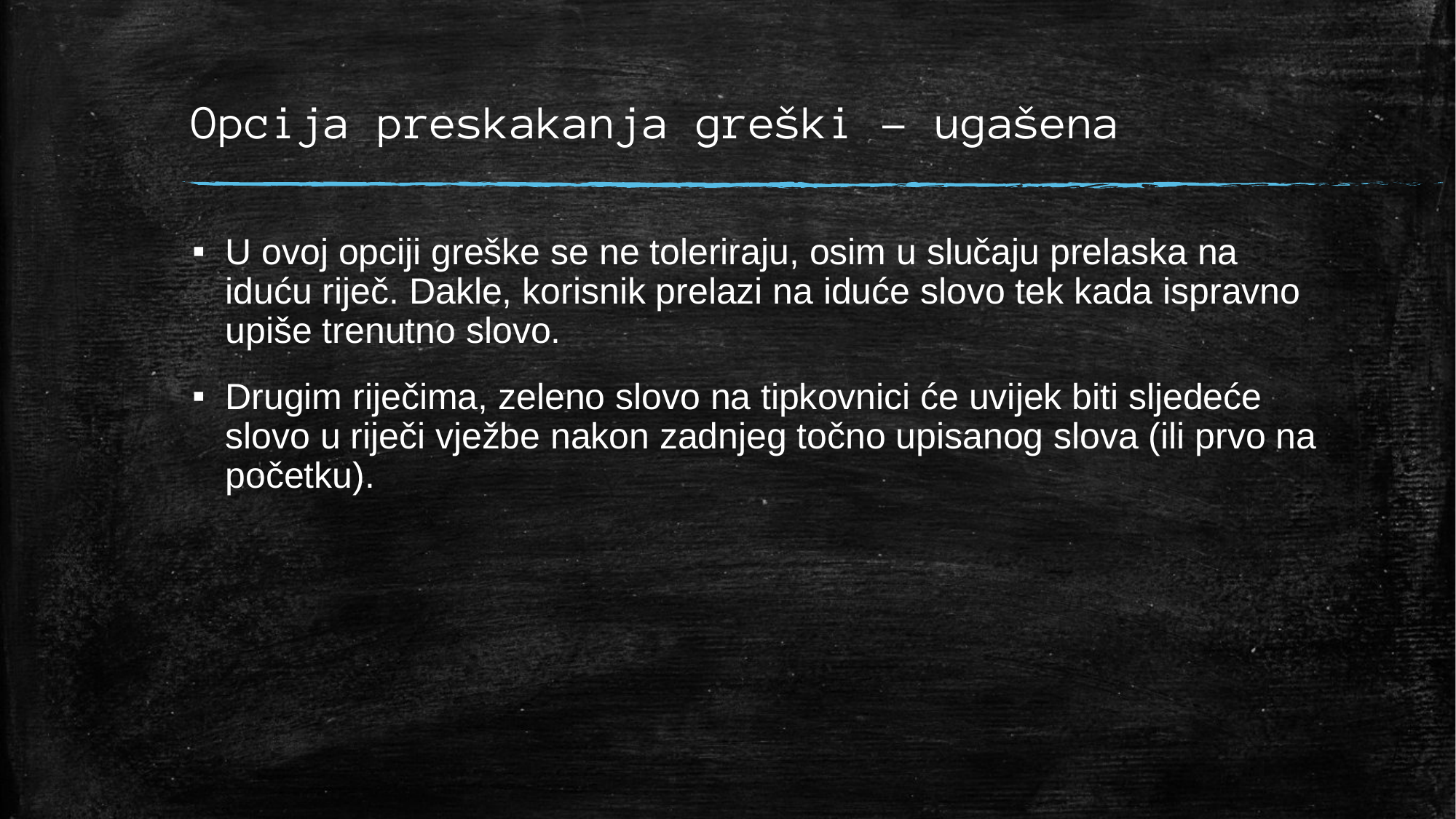

# Opcija preskakanja greški - ugašena
U ovoj opciji greške se ne toleriraju, osim u slučaju prelaska na iduću riječ. Dakle, korisnik prelazi na iduće slovo tek kada ispravno upiše trenutno slovo.
Drugim riječima, zeleno slovo na tipkovnici će uvijek biti sljedeće slovo u riječi vježbe nakon zadnjeg točno upisanog slova (ili prvo na početku).